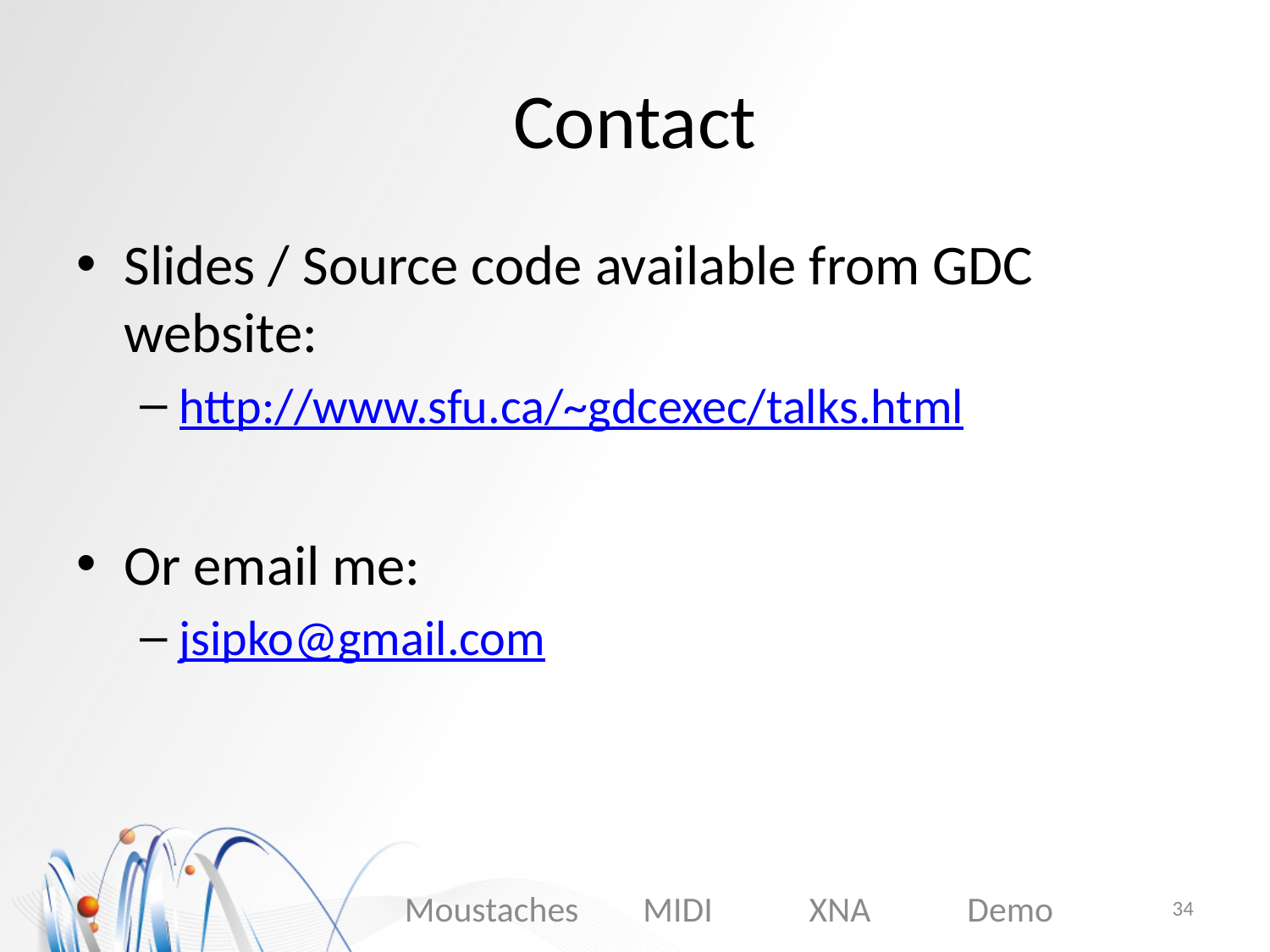

# Contact
Slides / Source code available from GDC website:
http://www.sfu.ca/~gdcexec/talks.html

Or email me:
jsipko@gmail.com

Moustaches        MIDI            XNA            Demo
34